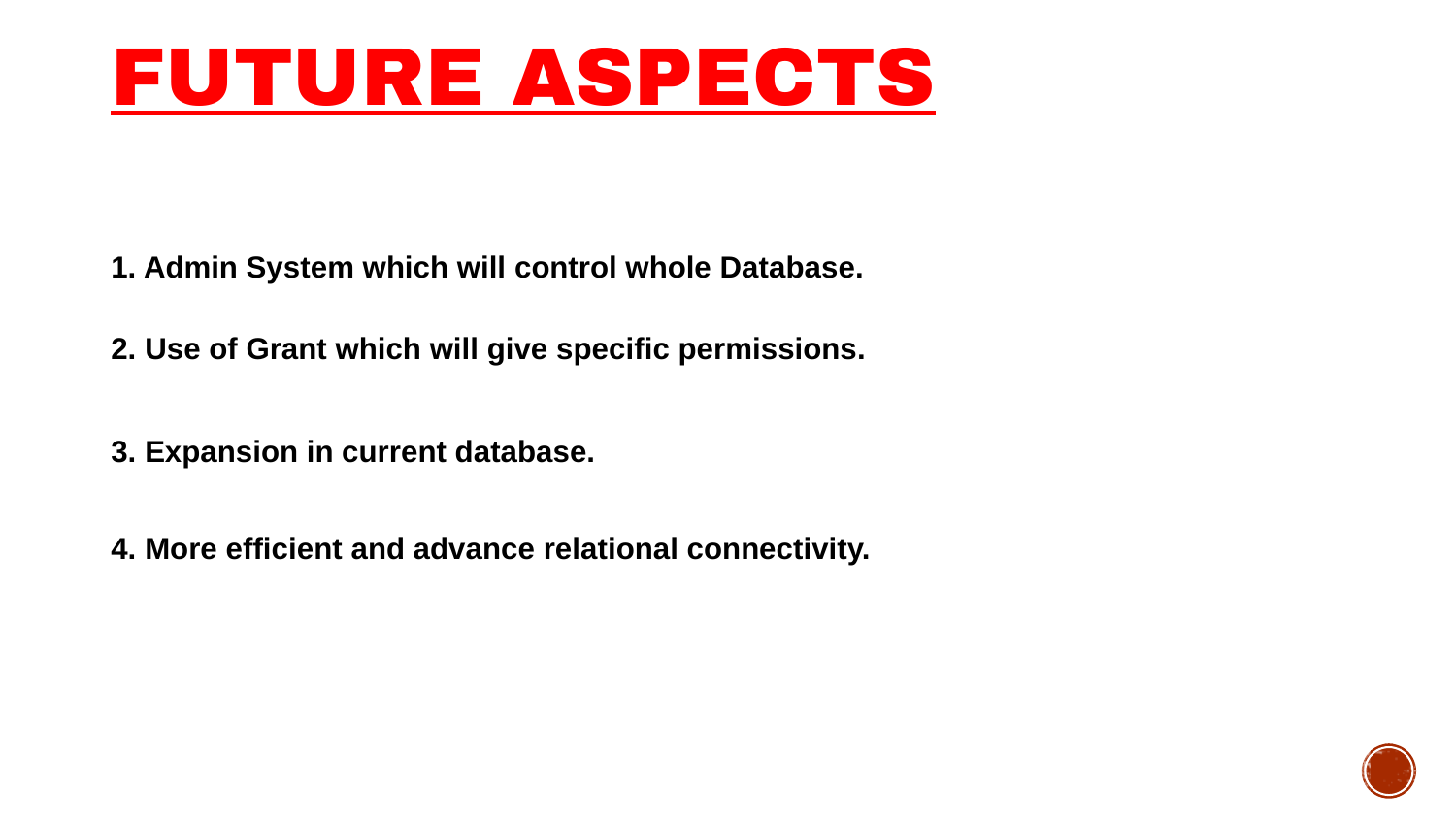

# FUTURE ASPECTS
1. Admin System which will control whole Database.

2. Use of Grant which will give specific permissions.

3. Expansion in current database.

4. More efficient and advance relational connectivity.